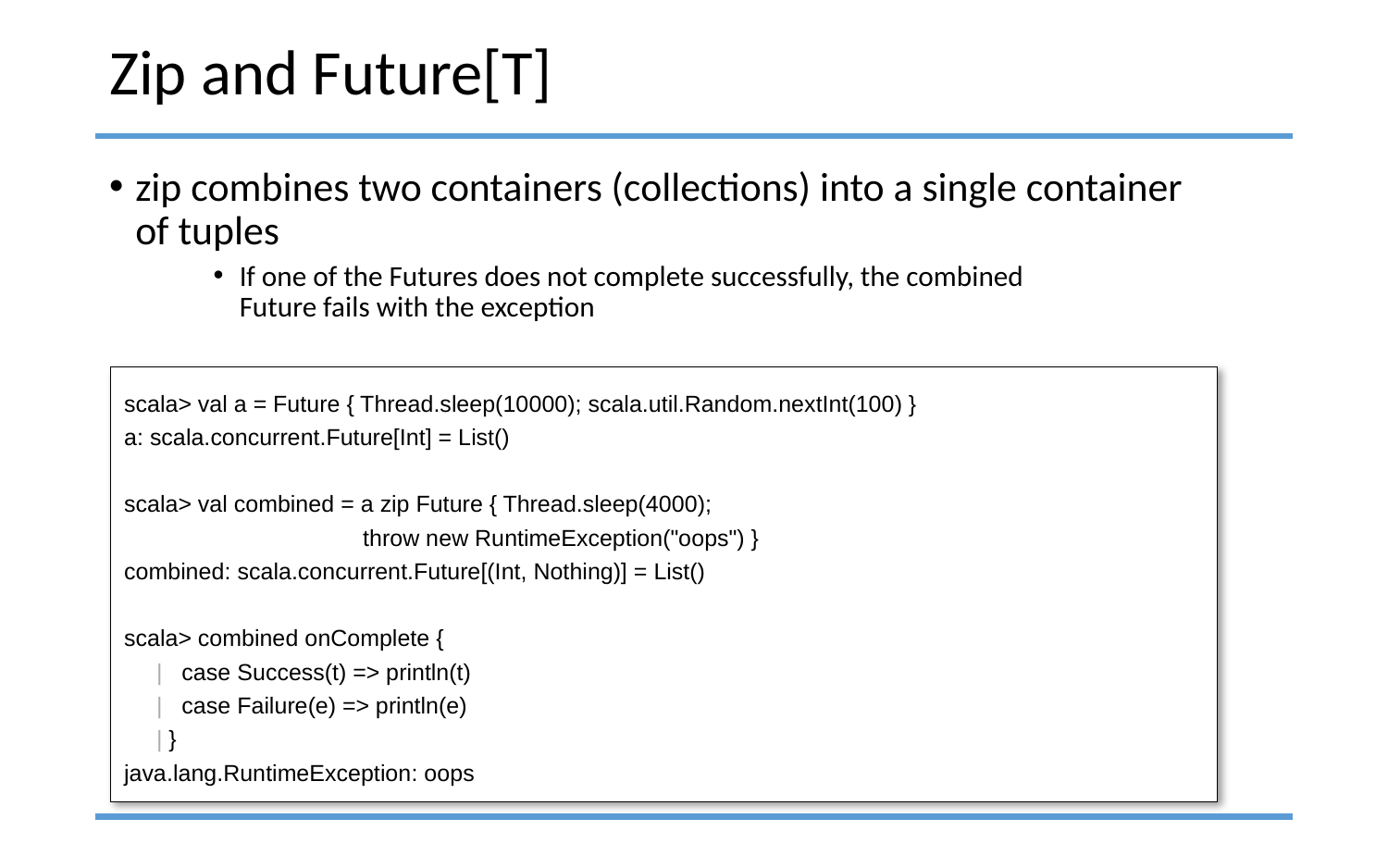

# Zip and Future[T]
zip combines two containers (collections) into a single container
of tuples
If one of the Futures does not complete successfully, the combined
Future fails with the exception

scala> val a = Future { Thread.sleep(10000); scala.util.Random.nextInt(100) }
a: scala.concurrent.Future[Int] = List()

scala> val combined = a zip Future { Thread.sleep(4000);
                                     throw new RuntimeException("oops") }
combined: scala.concurrent.Future[(Int, Nothing)] = List()

scala> combined onComplete {
     |   case Success(t) => println(t)
     |   case Failure(e) => println(e)
     | }
java.lang.RuntimeException: oops